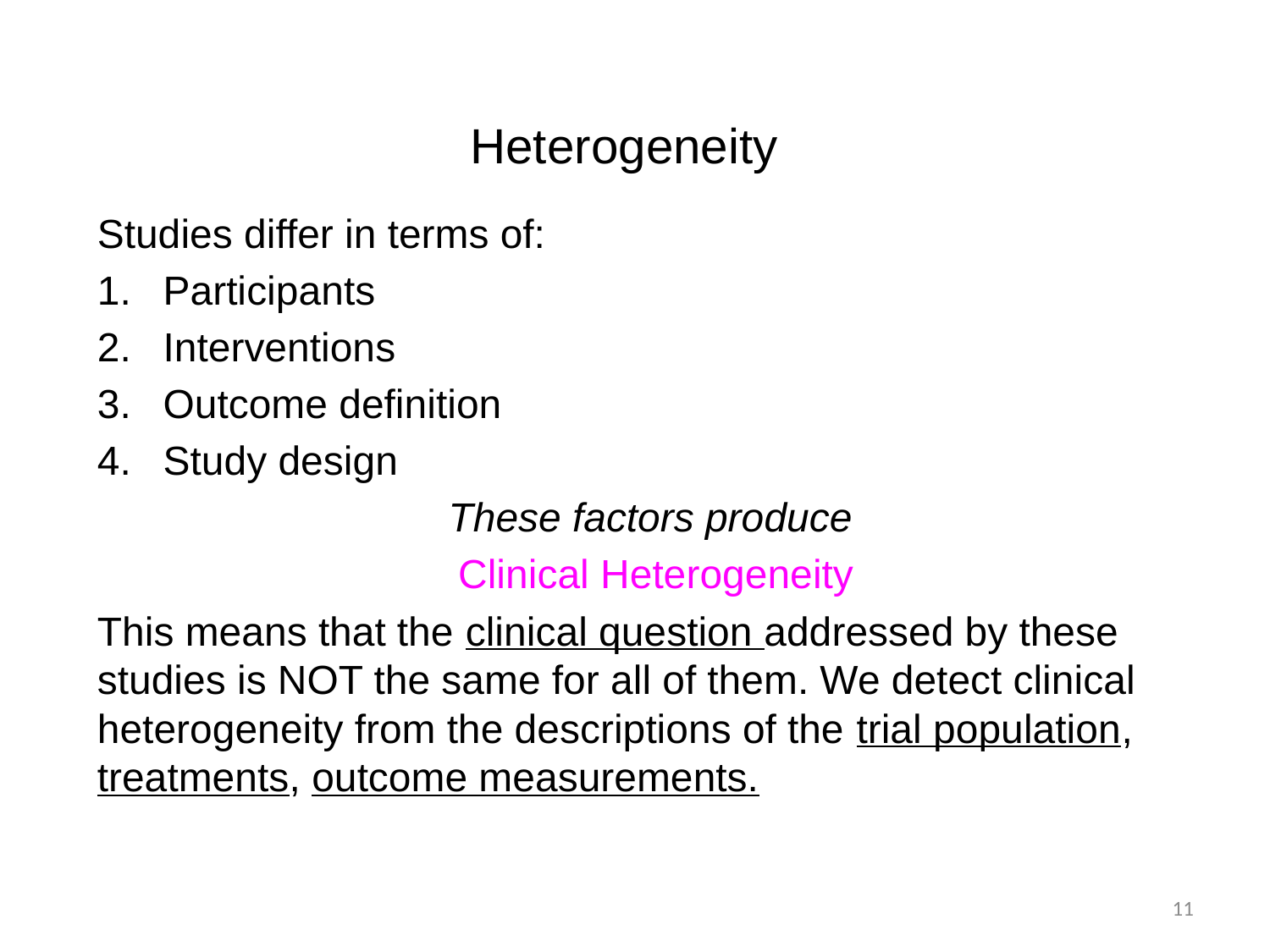

# Heterogeneity
Studies differ in terms of:
Participants
Interventions
Outcome definition
Study design
These factors produce
Clinical Heterogeneity
This means that the clinical question addressed by these studies is NOT the same for all of them. We detect clinical heterogeneity from the descriptions of the trial population, treatments, outcome measurements.
11